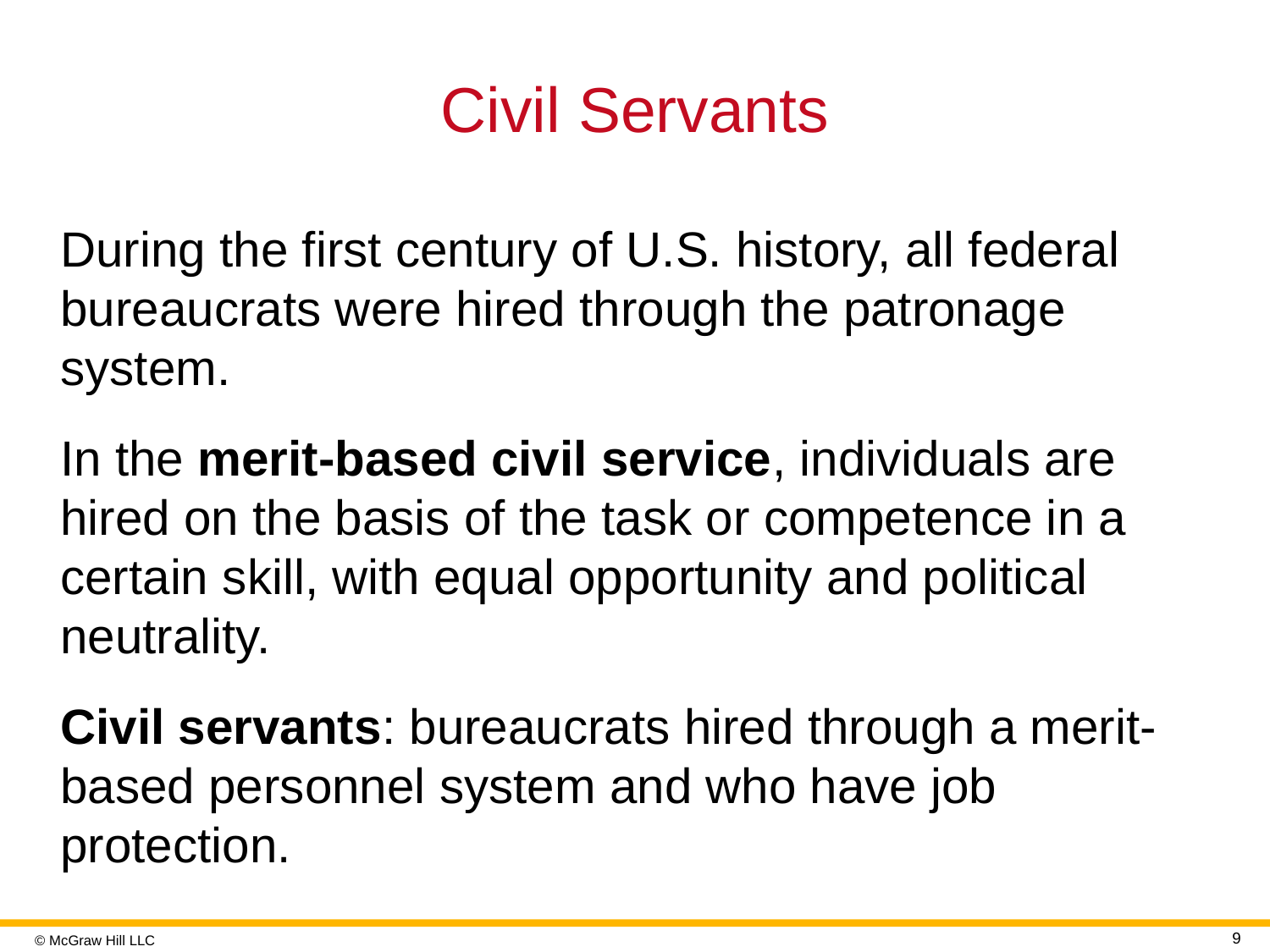

# Civil Servants
During the first century of U.S. history, all federal bureaucrats were hired through the patronage system.
In the merit-based civil service, individuals are hired on the basis of the task or competence in a certain skill, with equal opportunity and political neutrality.
Civil servants: bureaucrats hired through a merit-based personnel system and who have job protection.
9